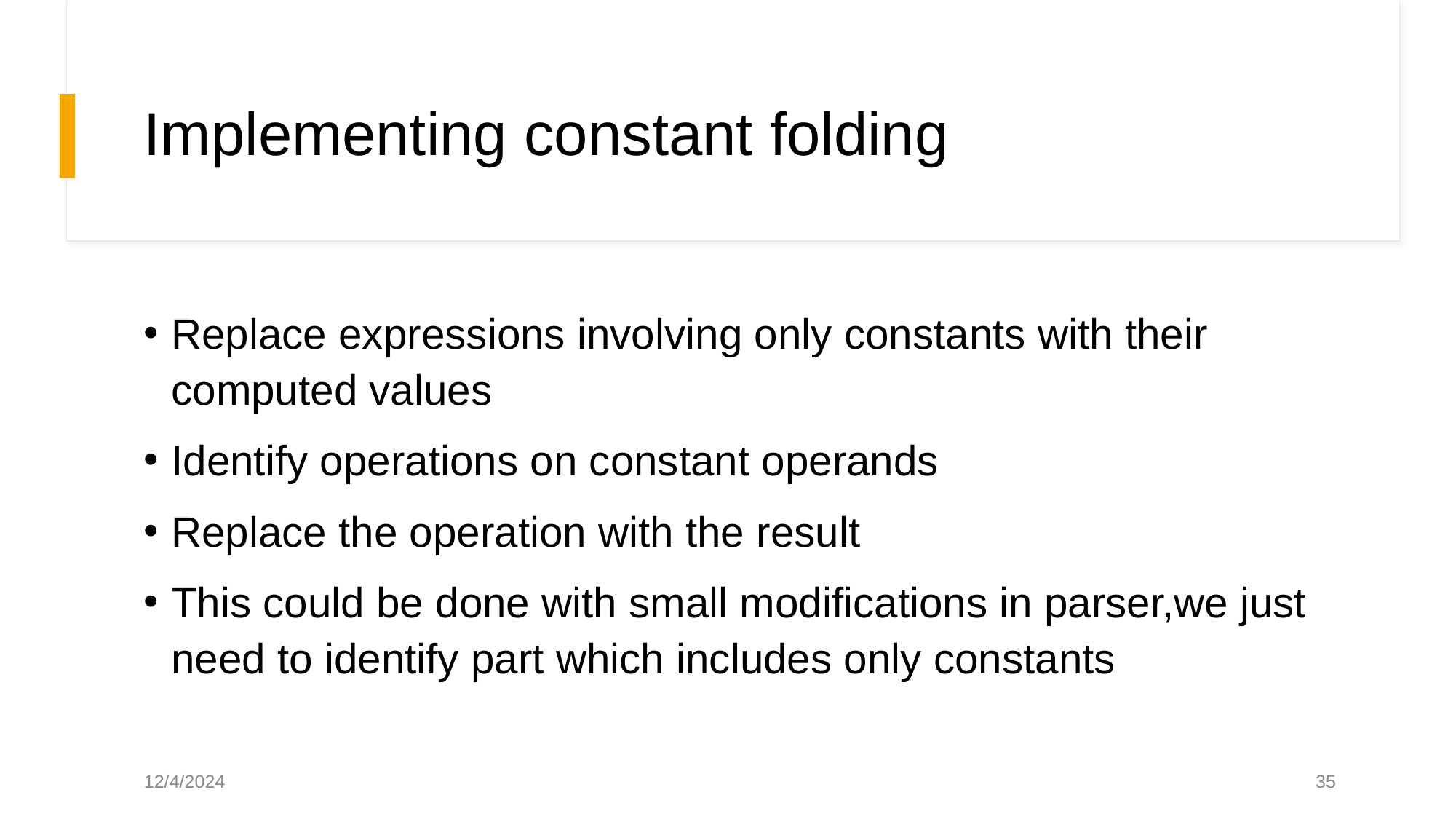

# Implementing constant folding
Replace expressions involving only constants with their computed values
Identify operations on constant operands
Replace the operation with the result
This could be done with small modifications in parser,we just need to identify part which includes only constants
12/4/2024

35